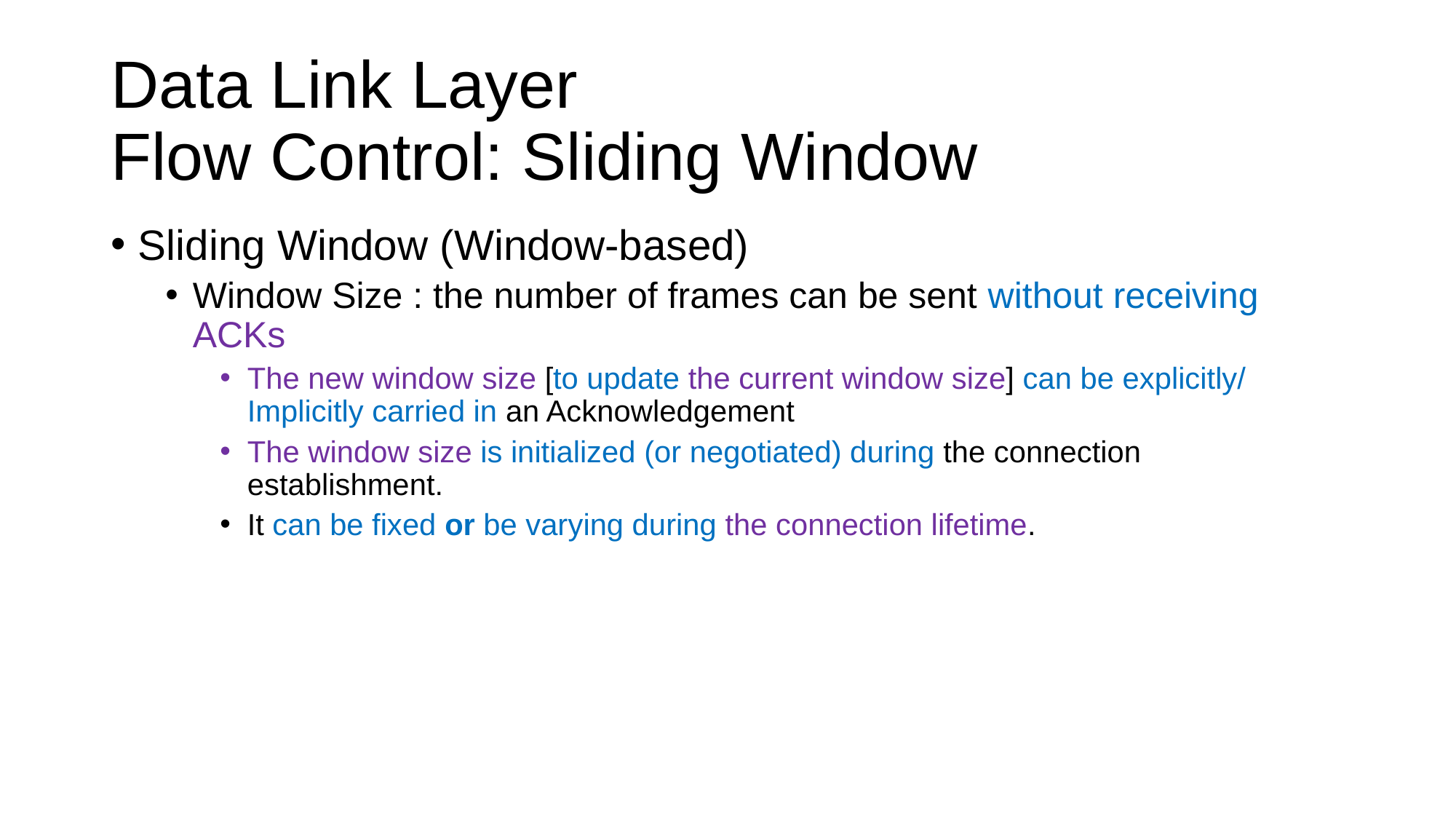

# Data Link Layer Flow Control: Sliding Window
Sliding Window (Window-based)
Window Size : the number of frames can be sent without receiving ACKs
The new window size [to update the current window size] can be explicitly/Implicitly carried in an Acknowledgement
The window size is initialized (or negotiated) during the connection establishment.
It can be fixed or be varying during the connection lifetime.